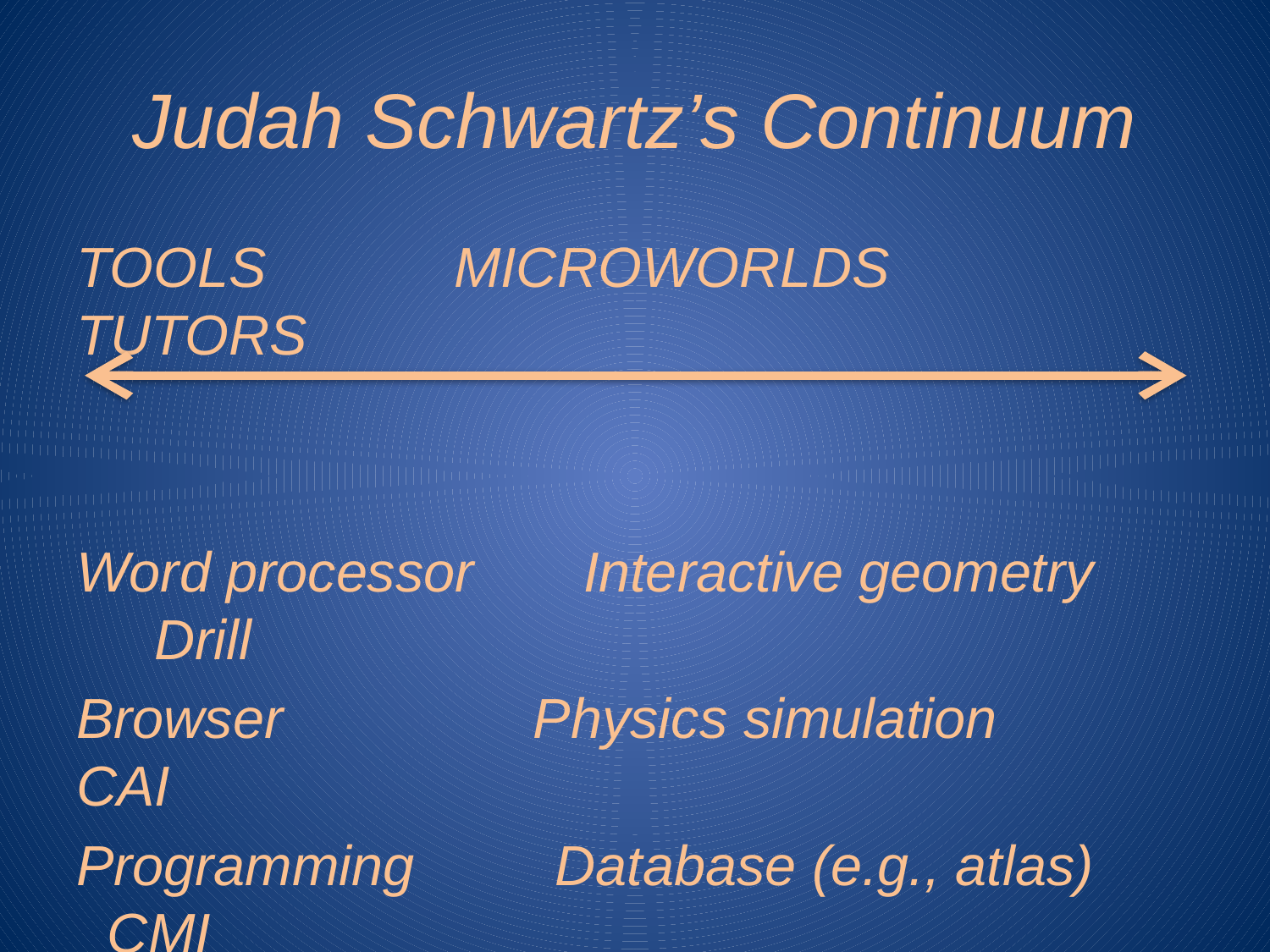

# Judah Schwartz’s Continuum
TOOLS            MICROWORLDS        TUTORS

Word processor       Interactive geometry            Drill
Browser                Physics simulation             CAI
Programming         Database (e.g., atlas)         CMI
    language